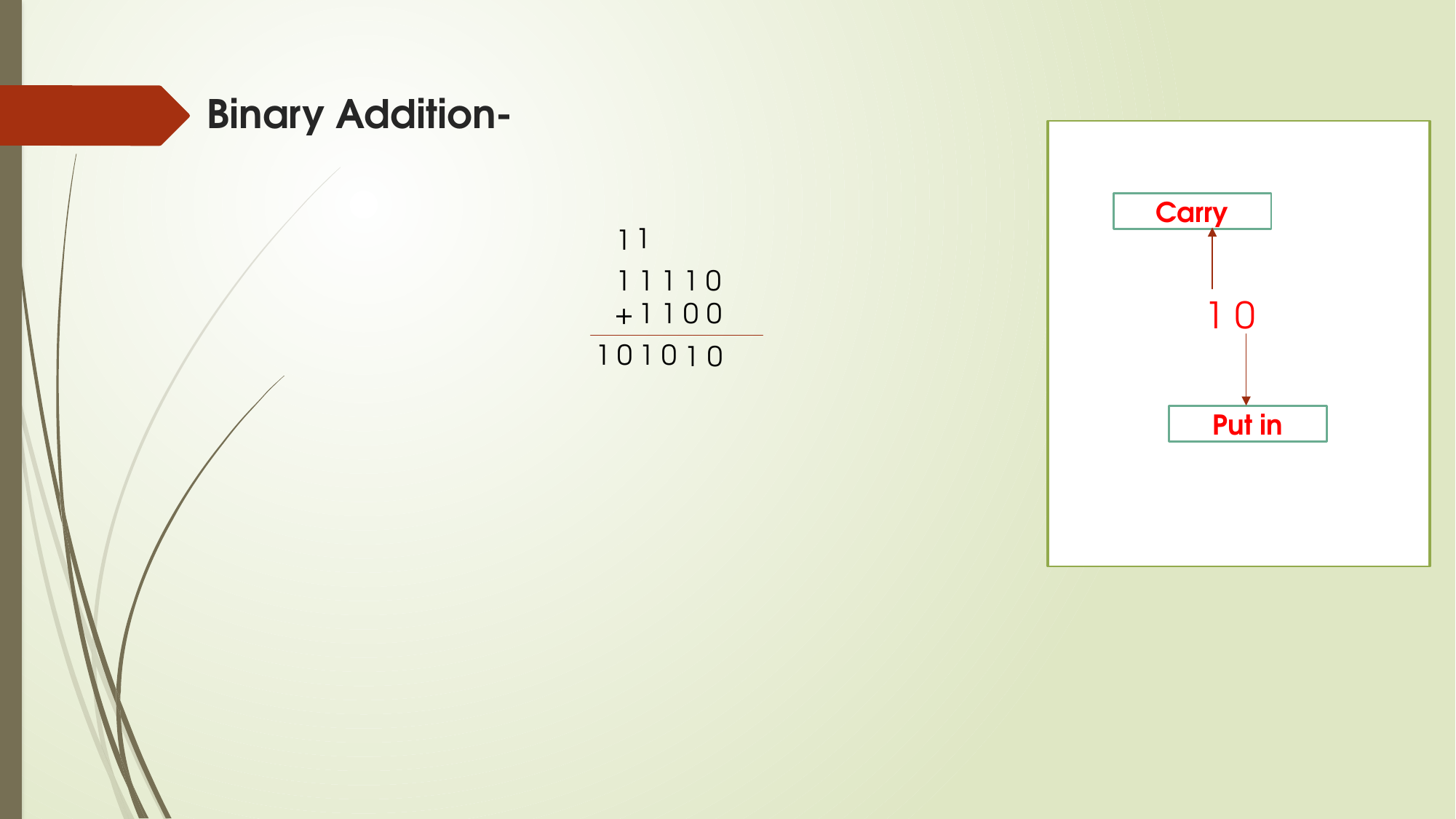

# Binary Addition-

0 + 1 = 1

Carry
Carry
Carry
1
1
1 1 1 1 0
   1 1 0 0
1 0
+
1 0
1 0
0
1
1
0
1
0
Put in
Put in
Put in